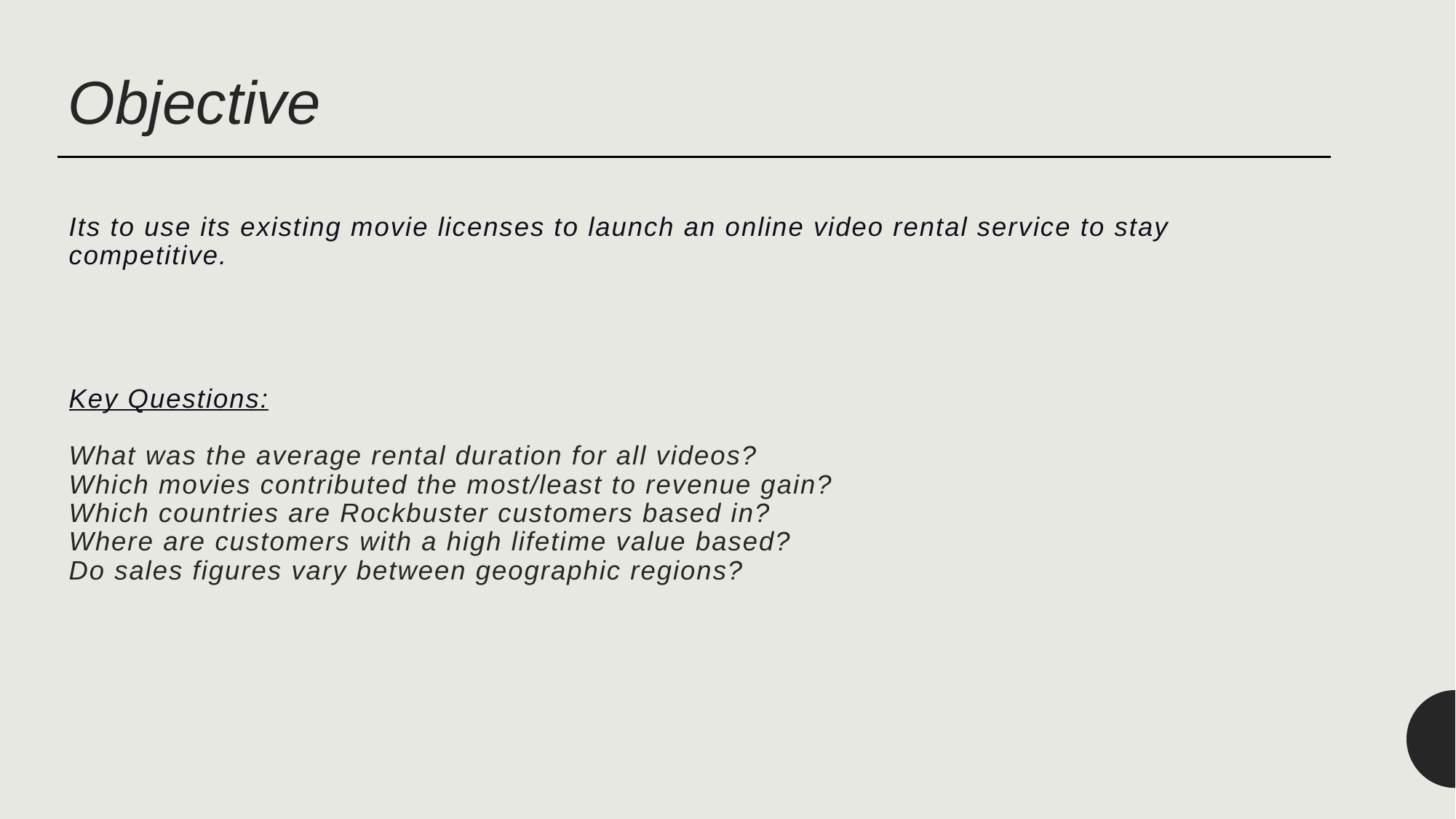

Objective
# Its to use its existing movie licenses to launch an online video rental service to stay competitive. Key Questions: What was the average rental duration for all videos? Which movies contributed the most/least to revenue gain? Which countries are Rockbuster customers based in? Where are customers with a high lifetime value based? Do sales figures vary between geographic regions?